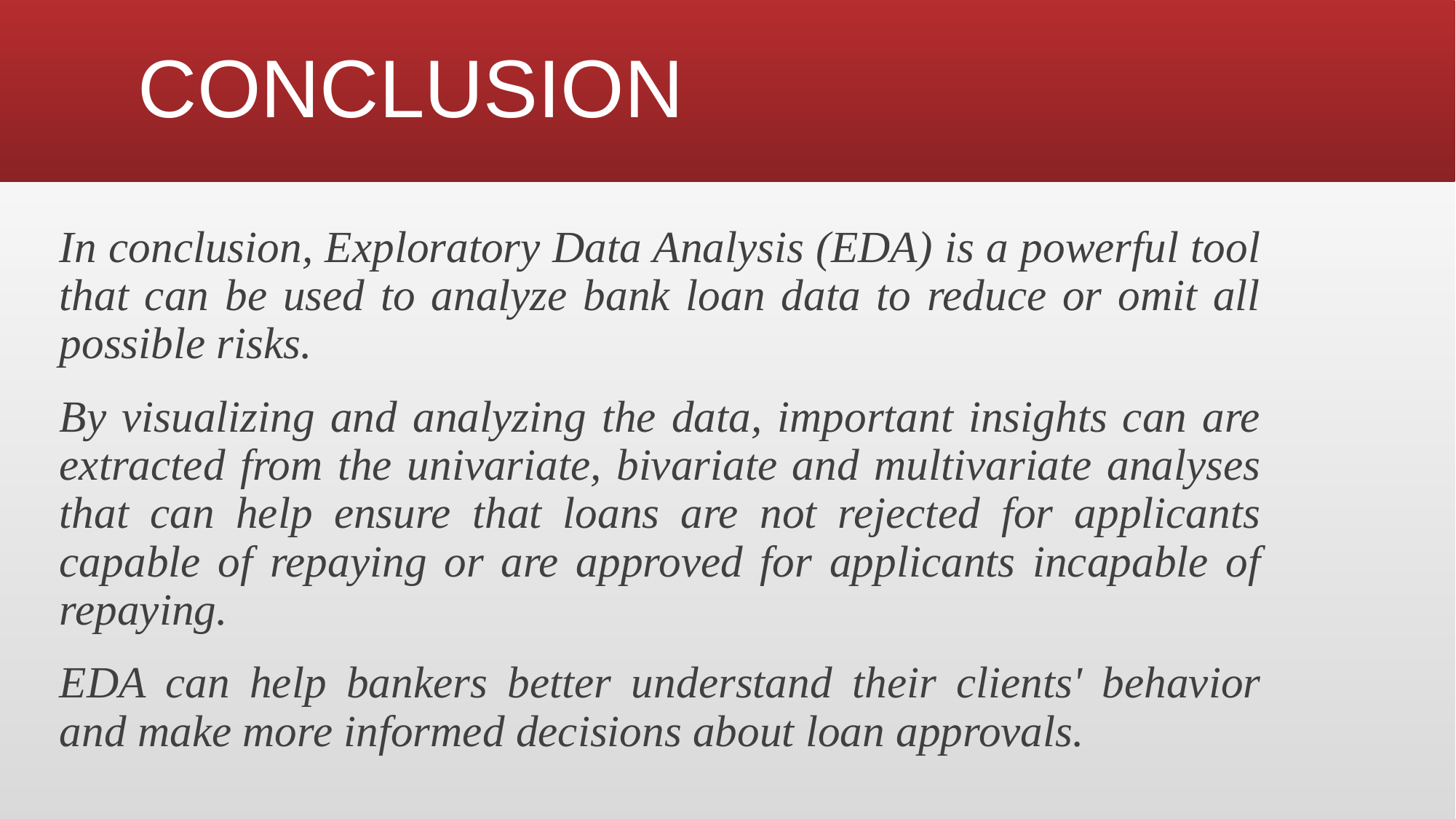

# CONCLUSION
In conclusion, Exploratory Data Analysis (EDA) is a powerful tool that can be used to analyze bank loan data to reduce or omit all possible risks.
By visualizing and analyzing the data, important insights can are extracted from the univariate, bivariate and multivariate analyses that can help ensure that loans are not rejected for applicants capable of repaying or are approved for applicants incapable of repaying.
EDA can help bankers better understand their clients' behavior and make more informed decisions about loan approvals.